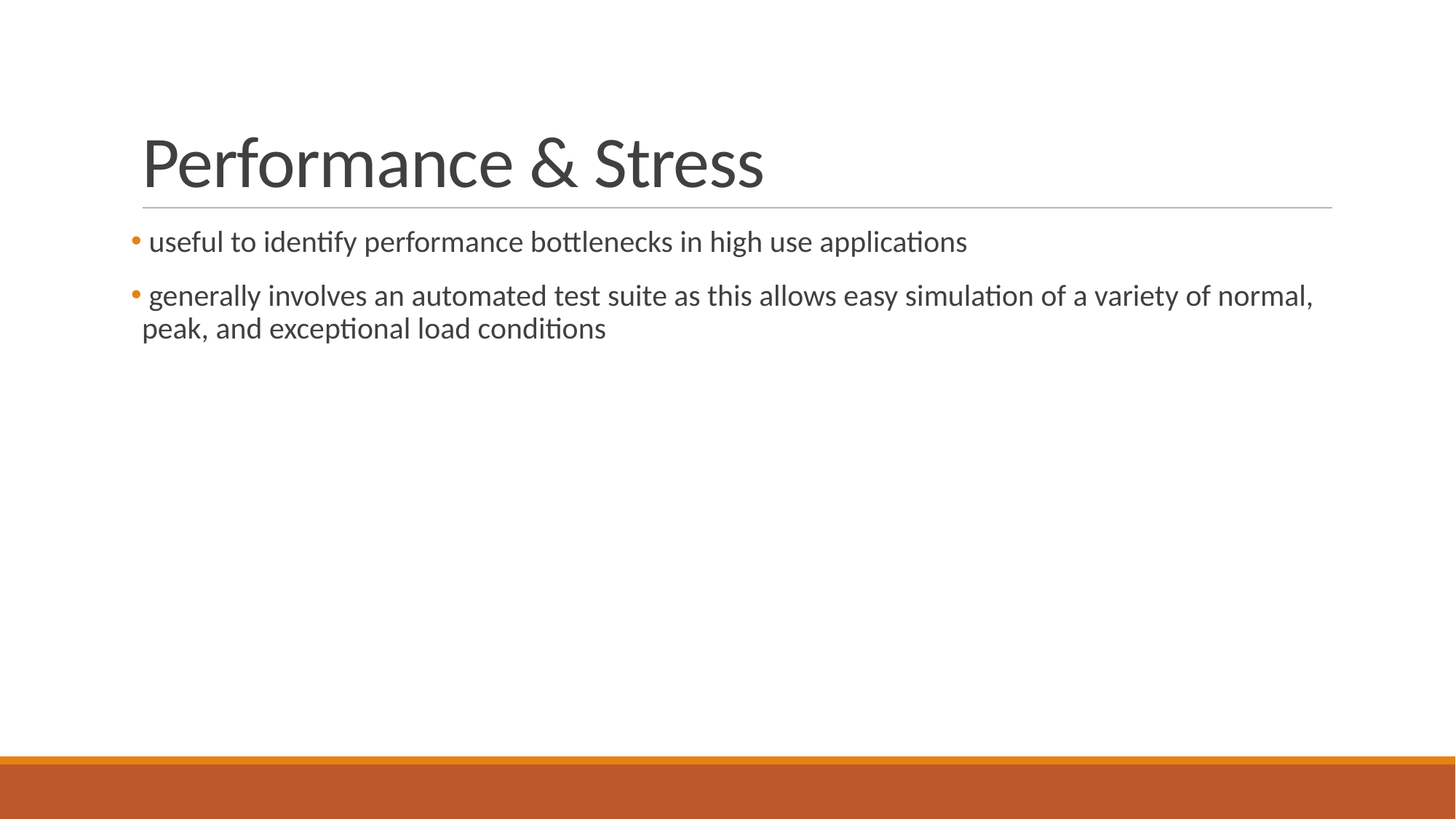

# Performance & Stress
 useful to identify performance bottlenecks in high use applications
 generally involves an automated test suite as this allows easy simulation of a variety of normal, peak, and exceptional load conditions